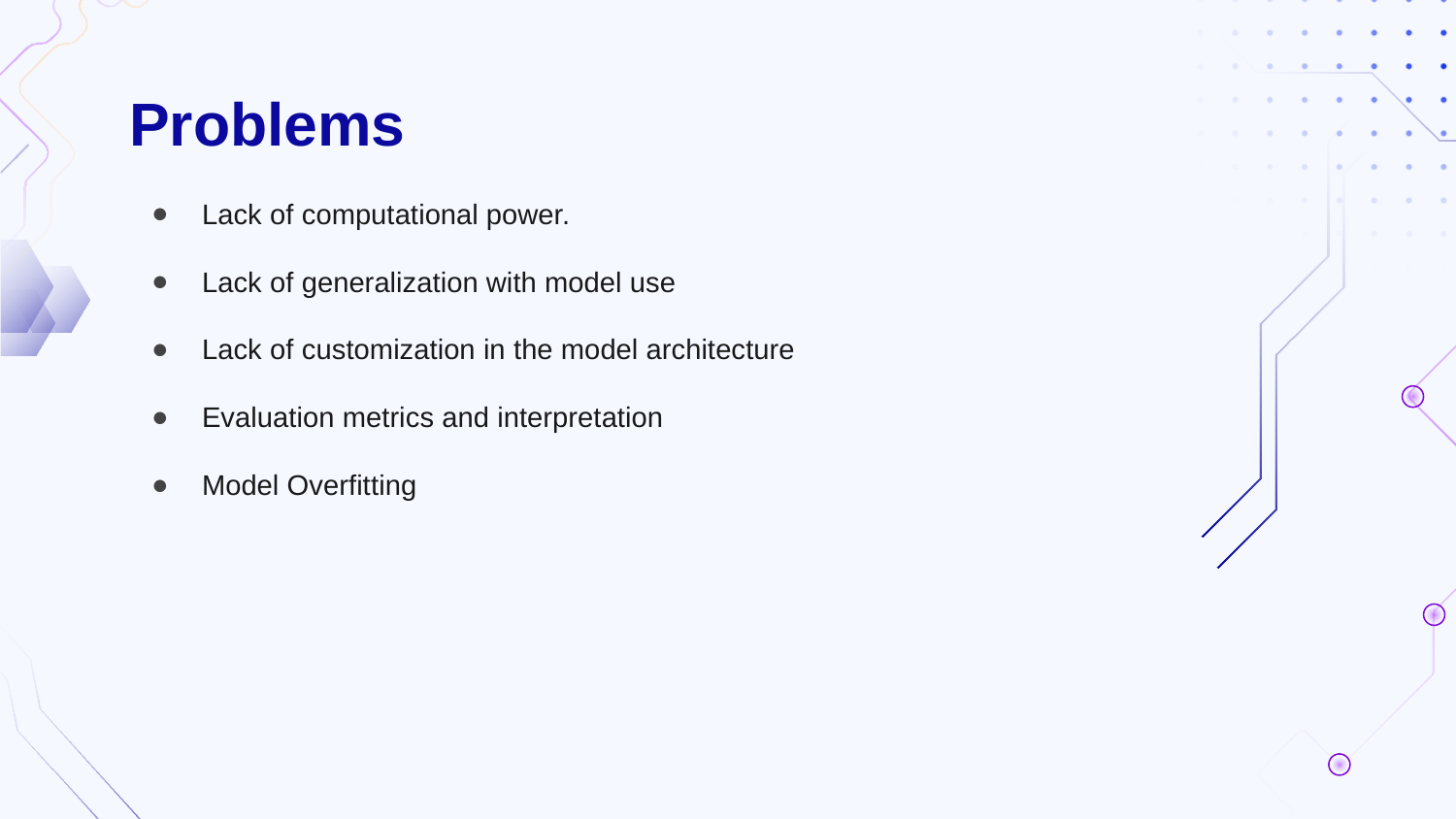

# Problems
Lack of computational power.

Lack of generalization with model use

Lack of customization in the model architecture

Evaluation metrics and interpretation

Model Overfitting